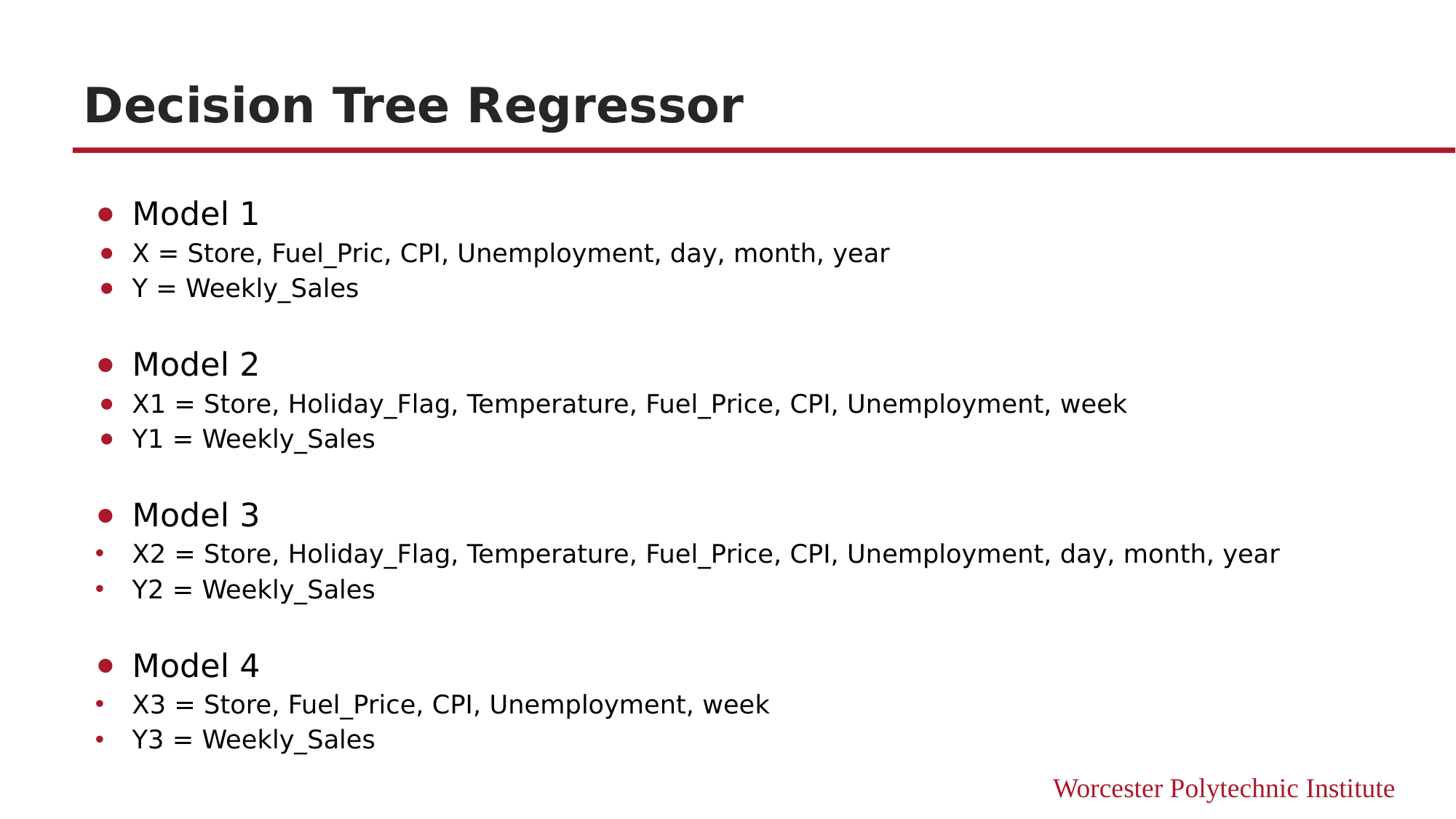

# Decision Tree Regressor
Model 1
X = Store, Fuel_Pric, CPI, Unemployment, day, month, year
Y = Weekly_Sales

Model 2
X1 = Store, Holiday_Flag, Temperature, Fuel_Price, CPI, Unemployment, week
Y1 = Weekly_Sales

Model 3
X2 = Store, Holiday_Flag, Temperature, Fuel_Price, CPI, Unemployment, day, month, year
Y2 = Weekly_Sales

Model 4
X3 = Store, Fuel_Price, CPI, Unemployment, week
Y3 = Weekly_Sales